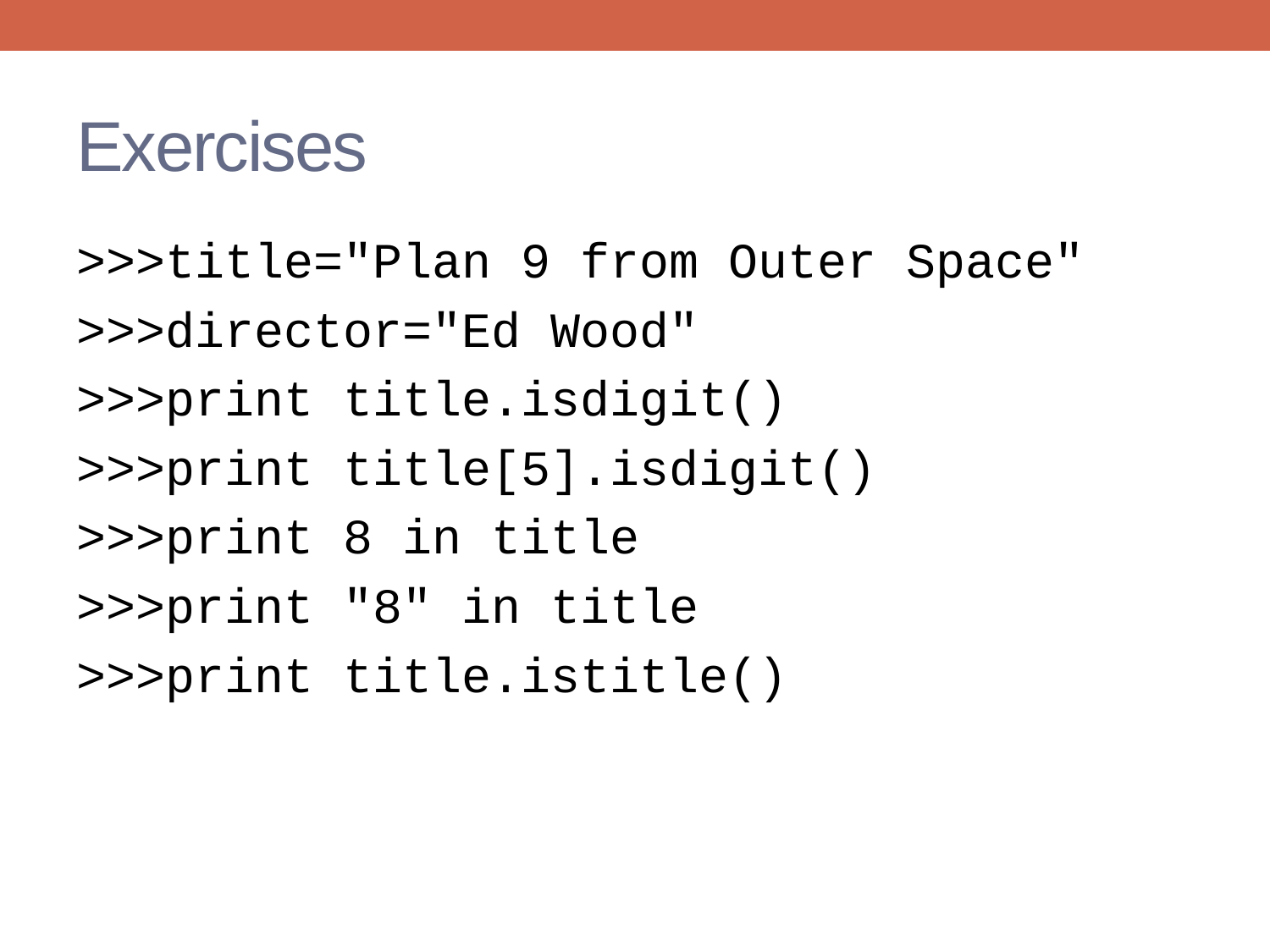

# Exercises
>>>title="Plan 9 from Outer Space"
>>>director="Ed Wood"
>>>print title.isdigit()
>>>print title[5].isdigit()
>>>print 8 in title
>>>print "8" in title
>>>print title.istitle()